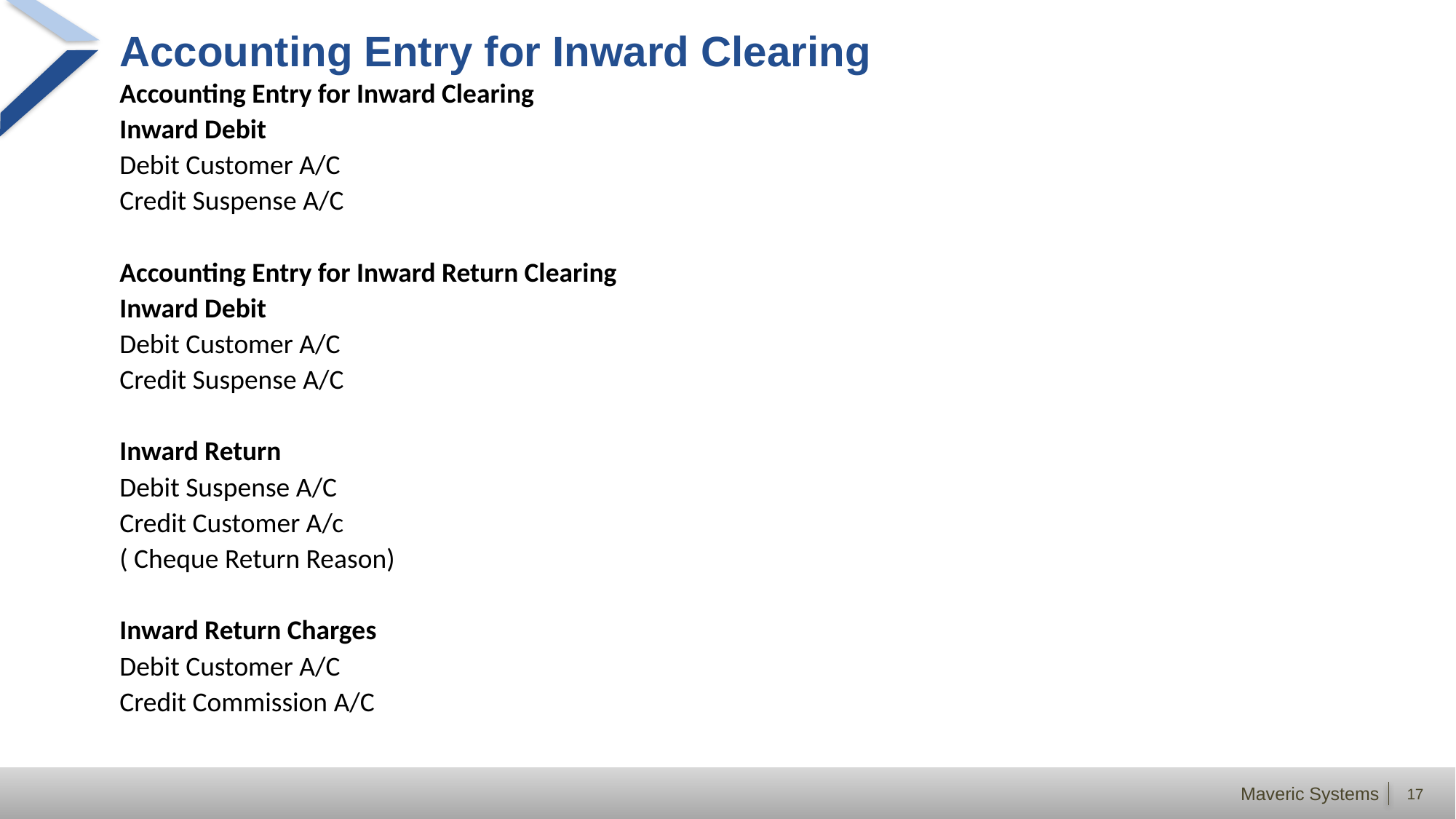

# Accounting Entry for Inward Clearing
Accounting Entry for Inward Clearing
Inward Debit
Debit Customer A/C
Credit Suspense A/C

Accounting Entry for Inward Return Clearing
Inward Debit
Debit Customer A/C
Credit Suspense A/C

Inward Return
Debit Suspense A/C
Credit Customer A/c
( Cheque Return Reason)

Inward Return Charges
Debit Customer A/C
Credit Commission A/C